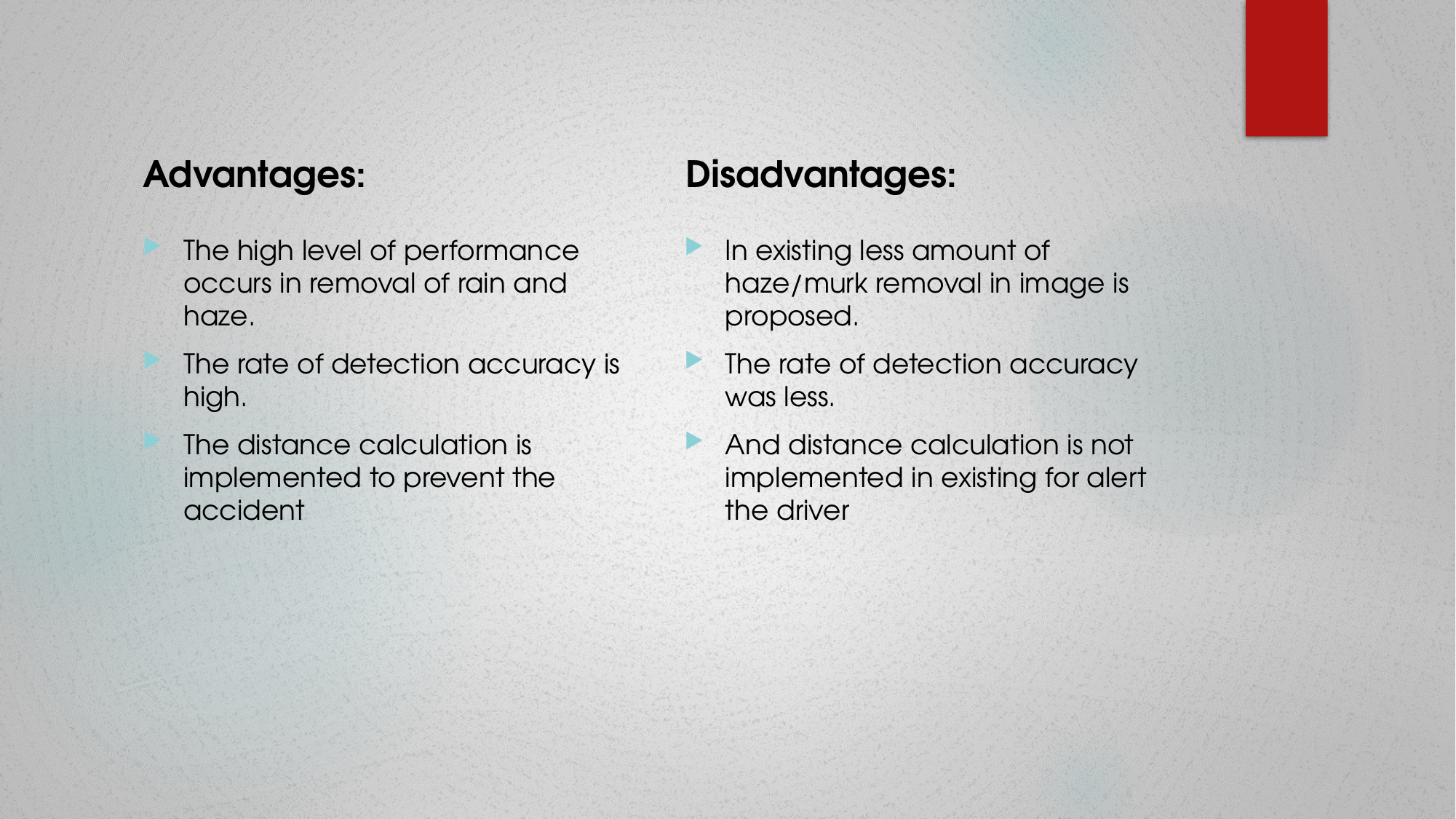

#
Advantages:
Disadvantages:
The high level of performance occurs in removal of rain and haze.
The rate of detection accuracy is high.
The distance calculation is implemented to prevent the accident

In existing less amount of haze/murk removal in image is proposed.
The rate of detection accuracy was less.
And distance calculation is not implemented in existing for alert the driver